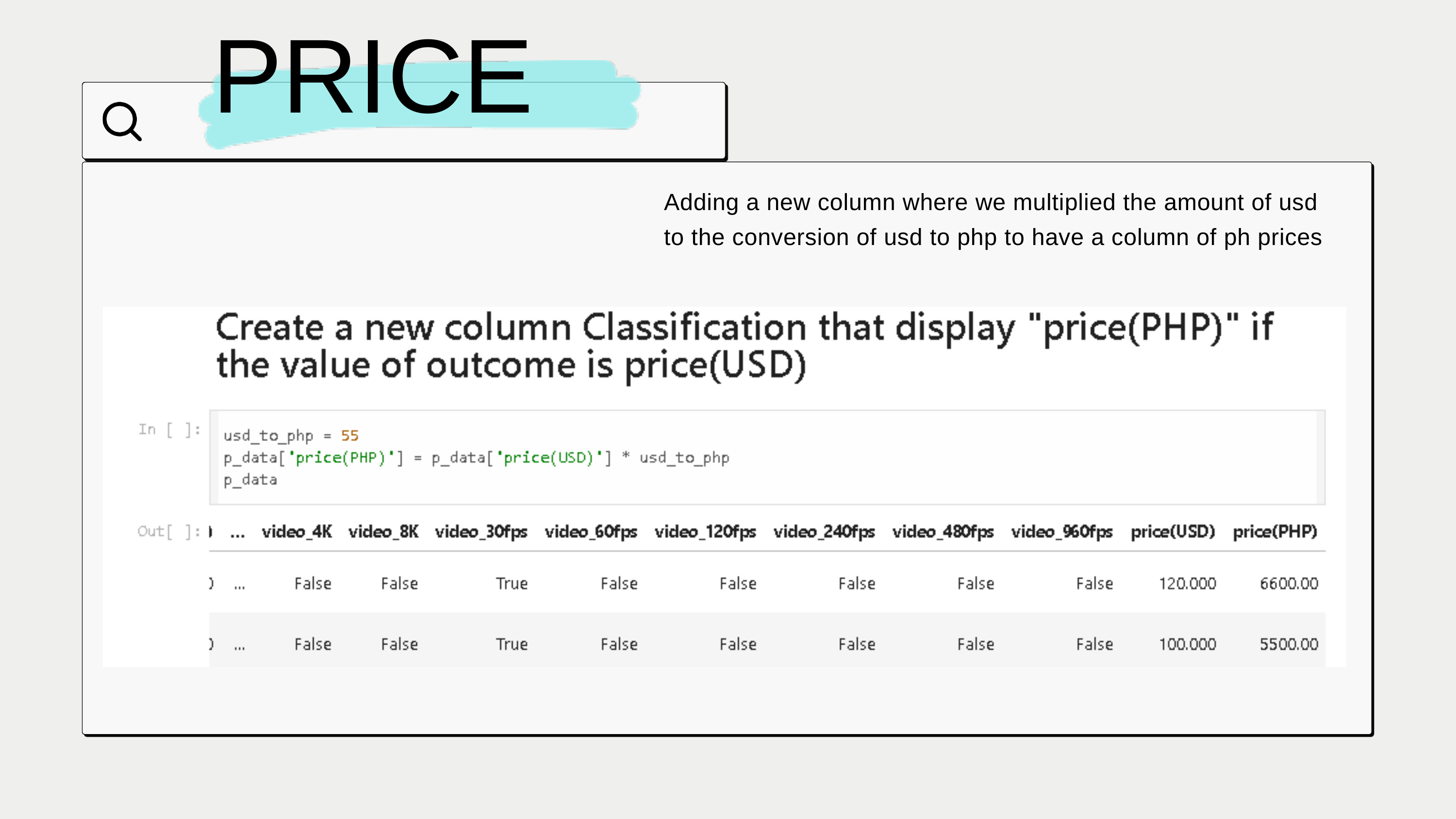

PRICE

Adding a new column where we multiplied the amount of usd to the conversion of usd to php to have a column of ph prices